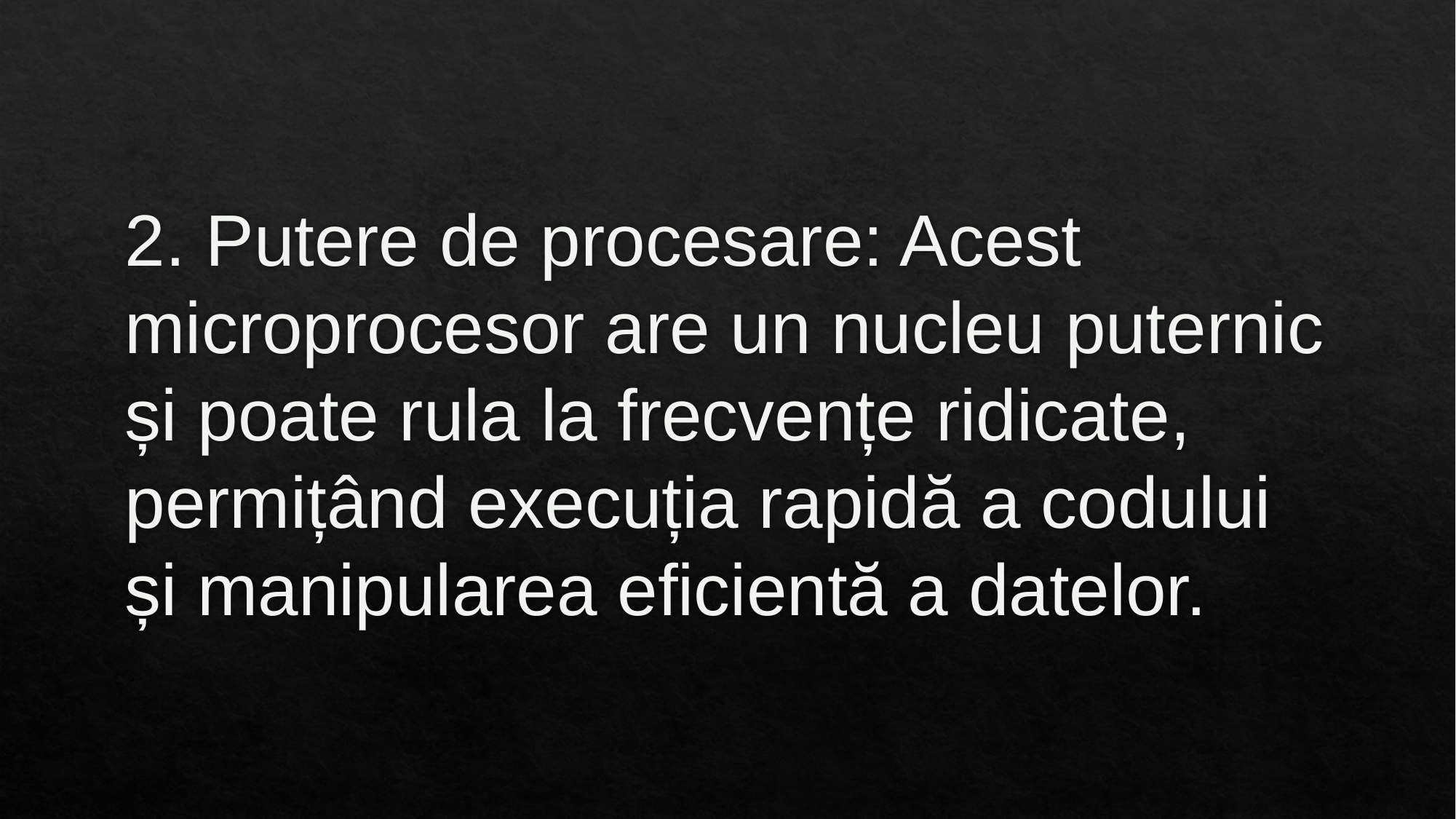

2. Putere de procesare: Acest microprocesor are un nucleu puternic și poate rula la frecvențe ridicate, permițând execuția rapidă a codului și manipularea eficientă a datelor.